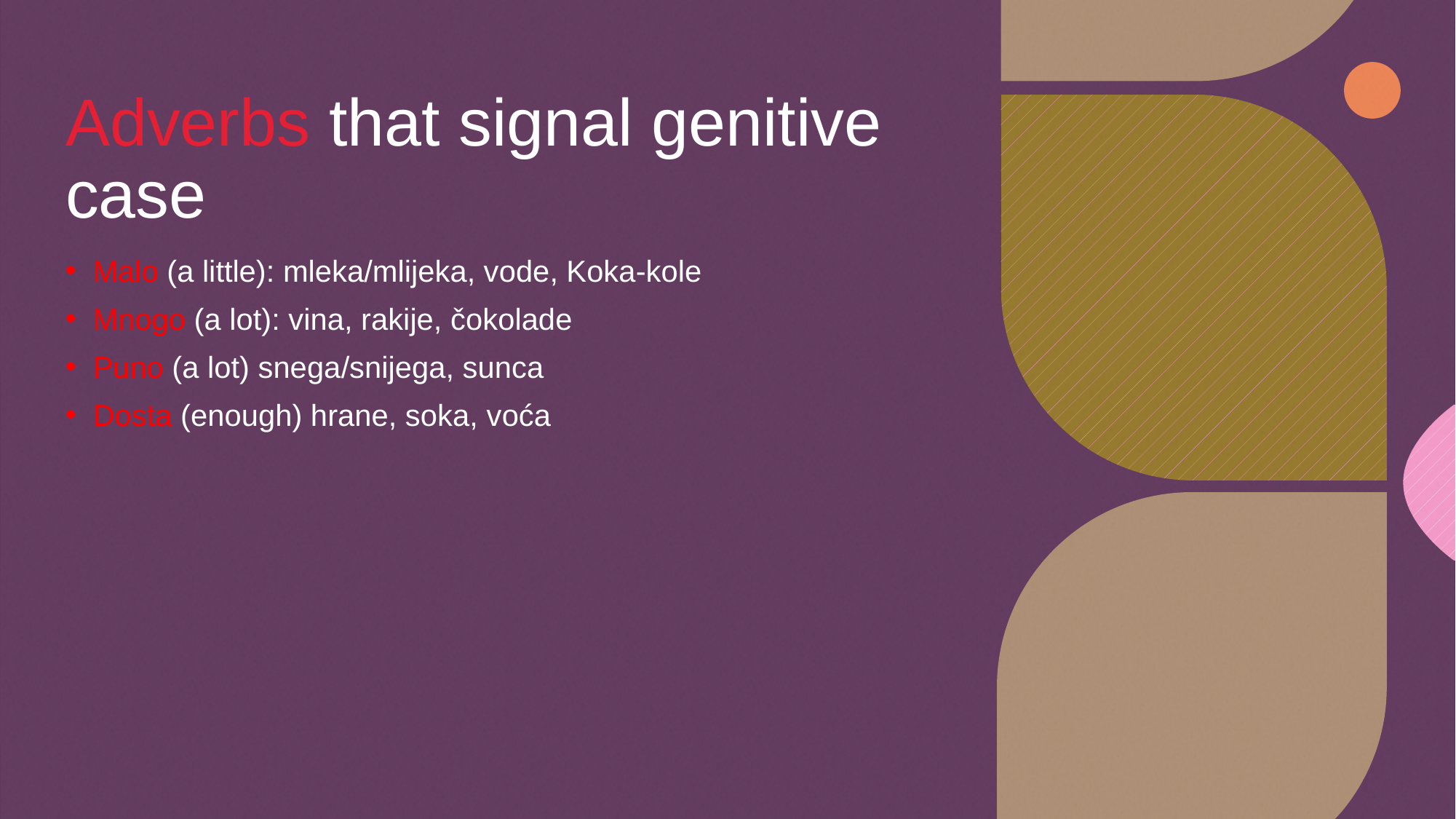

# Adverbs that signal genitive case
Malo (a little): mleka/mlijeka, vode, Koka-kole
Mnogo (a lot): vina, rakije, čokolade
Puno (a lot) snega/snijega, sunca
Dosta (enough) hrane, soka, voća